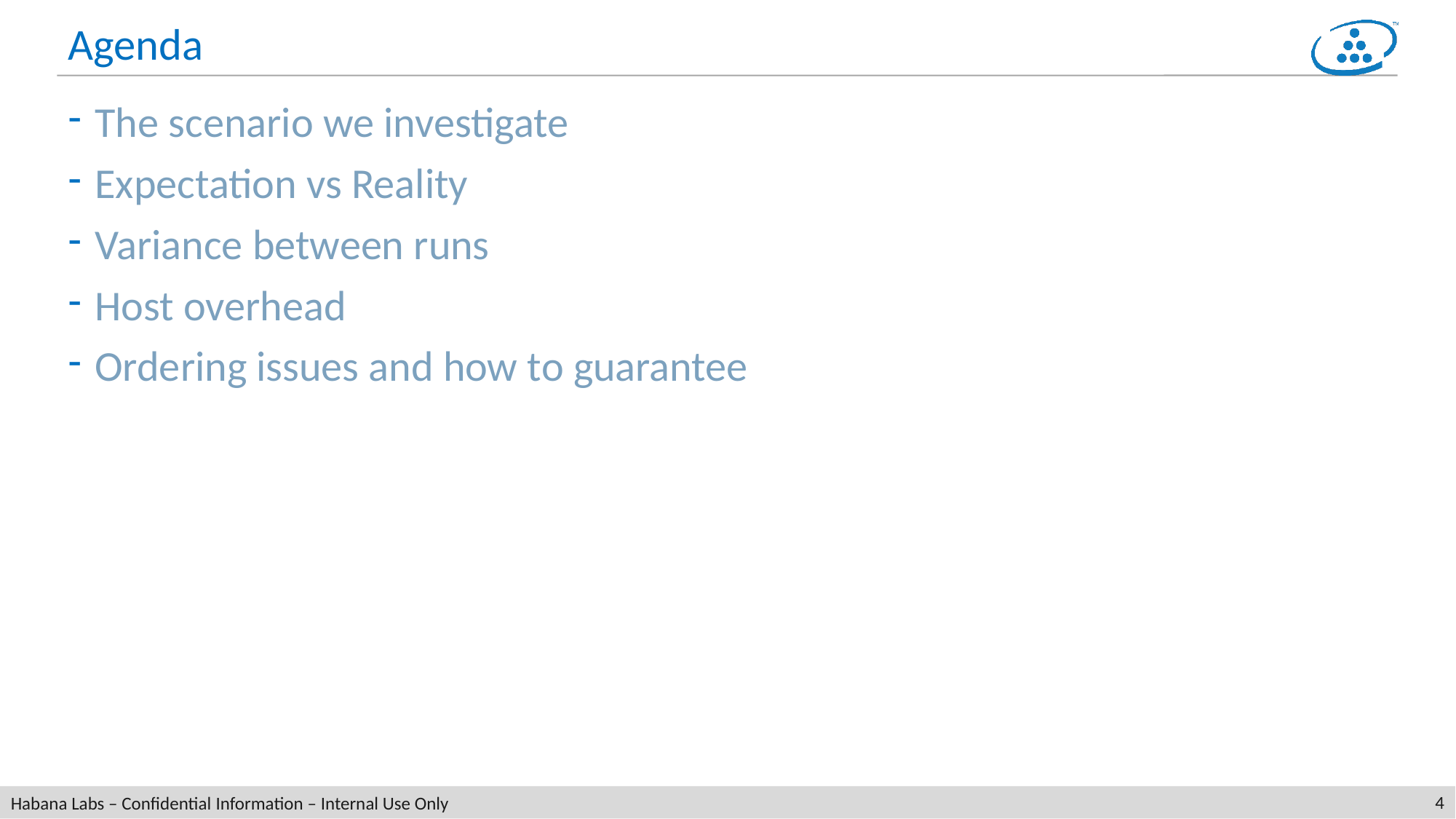

# Agenda
The scenario we investigate
Expectation vs Reality
Variance between runs
Host overhead
Ordering issues and how to guarantee